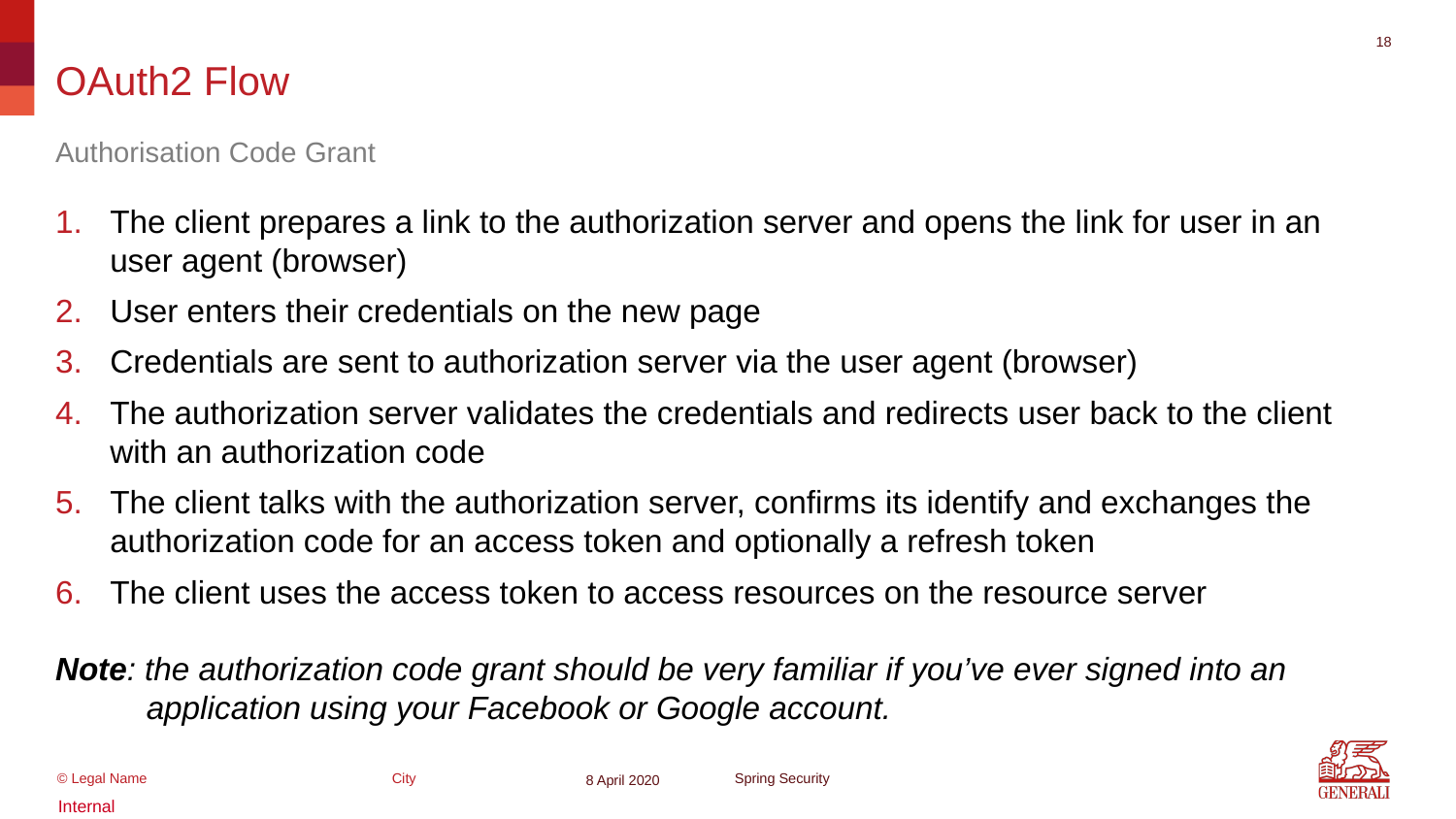

18
# OAuth2 Flow
Authorisation Code Grant
The client prepares a link to the authorization server and opens the link for user in an user agent (browser)

User enters their credentials on the new page

Credentials are sent to authorization server via the user agent (browser)

The authorization server validates the credentials and redirects user back to the client with an authorization code

The client talks with the authorization server, confirms its identify and exchanges the authorization code for an access token and optionally a refresh token

The client uses the access token to access resources on the resource server

Note: the authorization code grant should be very familiar if you’ve ever signed into an application using your Facebook or Google account.
8 April 2020
Spring Security